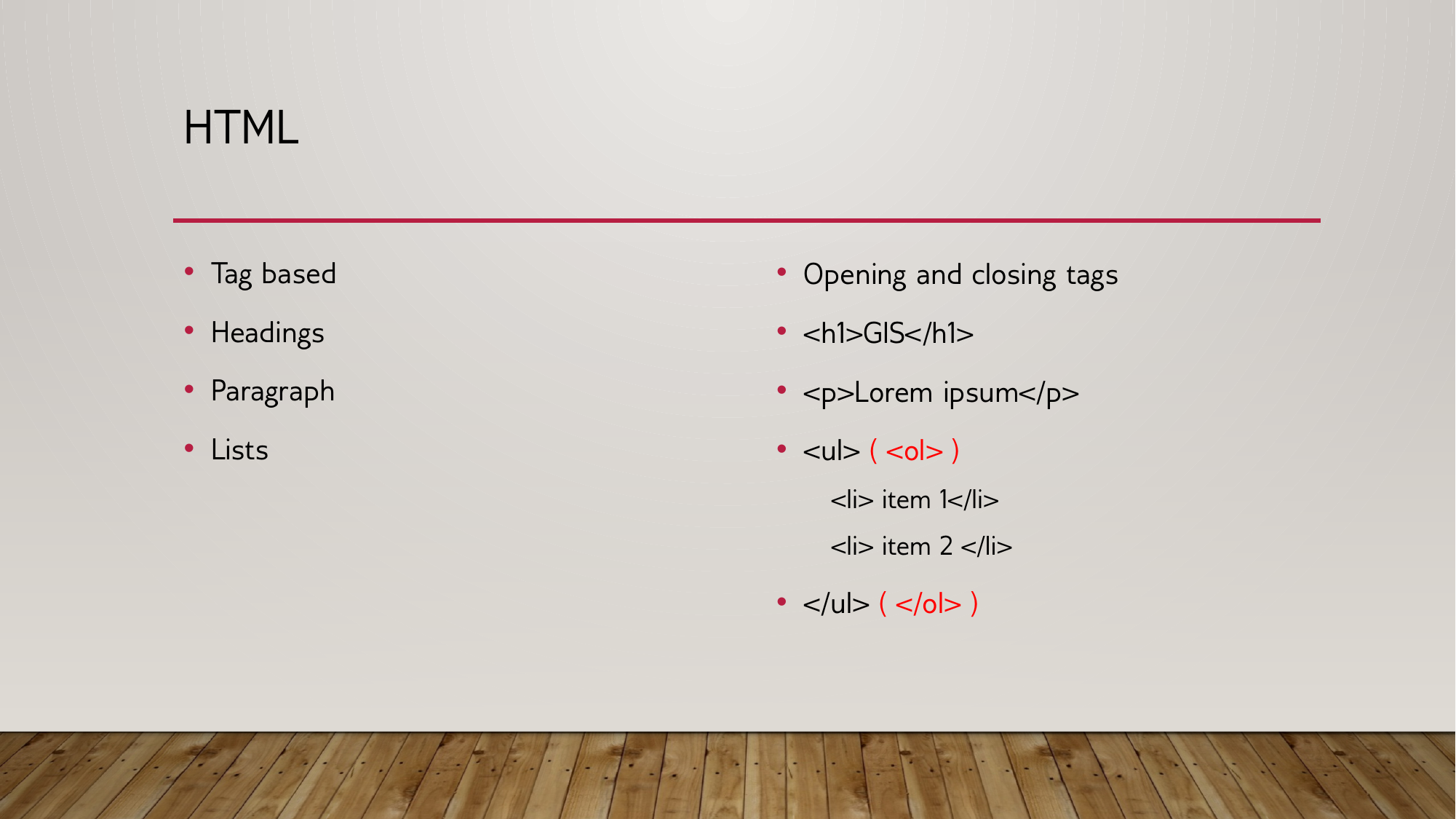

# HTML
Tag based
Headings
Paragraph
Lists

Opening and closing tags
<h1>GIS</h1>
<p>Lorem ipsum</p>
<ul> ( <ol> )
<li> item 1</li>
<li> item 2 </li>
</ul> ( </ol> )